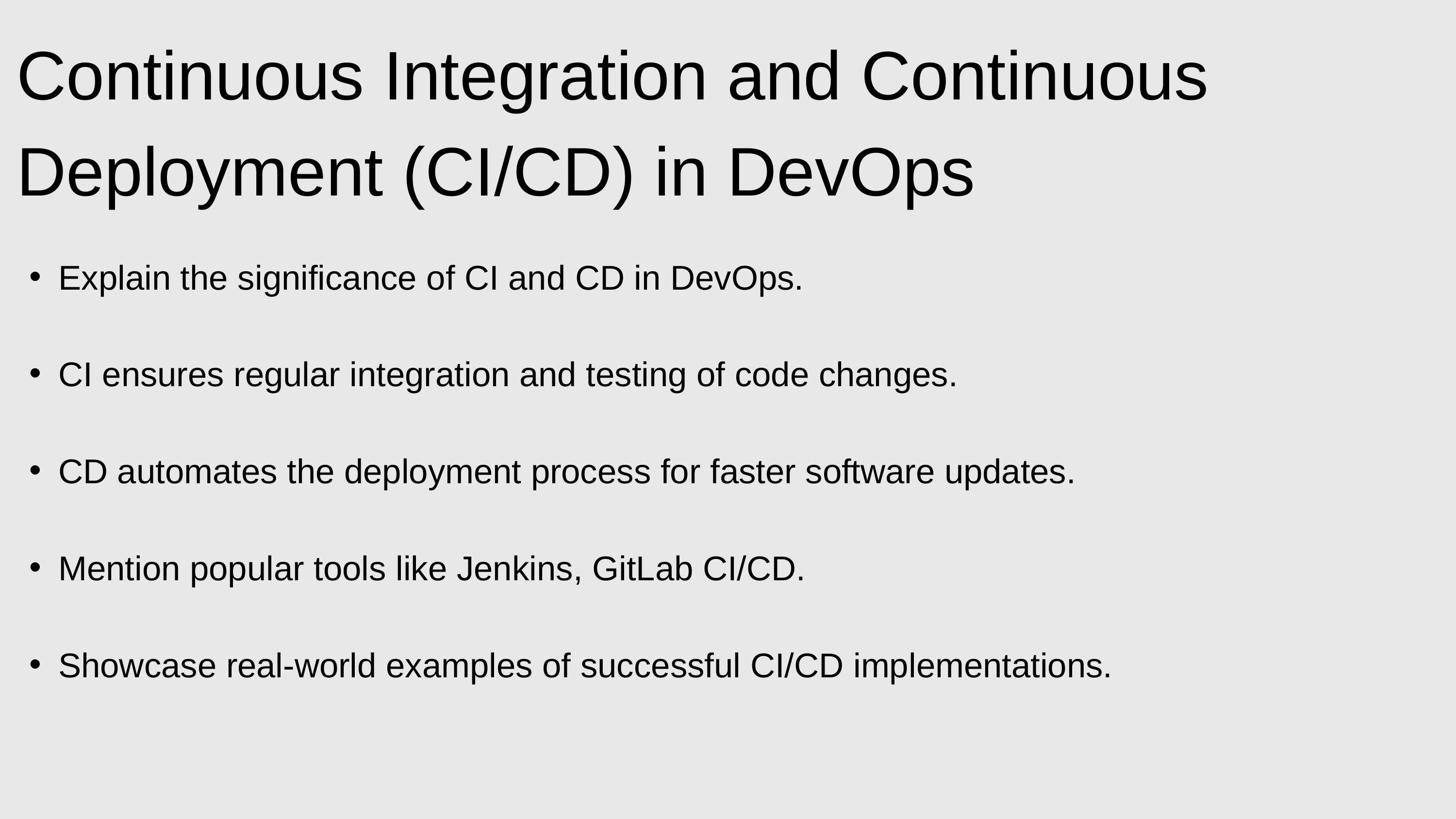

Continuous Integration and Continuous Deployment (CI/CD) in DevOps
Explain the significance of CI and CD in DevOps.

CI ensures regular integration and testing of code changes.

CD automates the deployment process for faster software updates.

Mention popular tools like Jenkins, GitLab CI/CD.

Showcase real-world examples of successful CI/CD implementations.